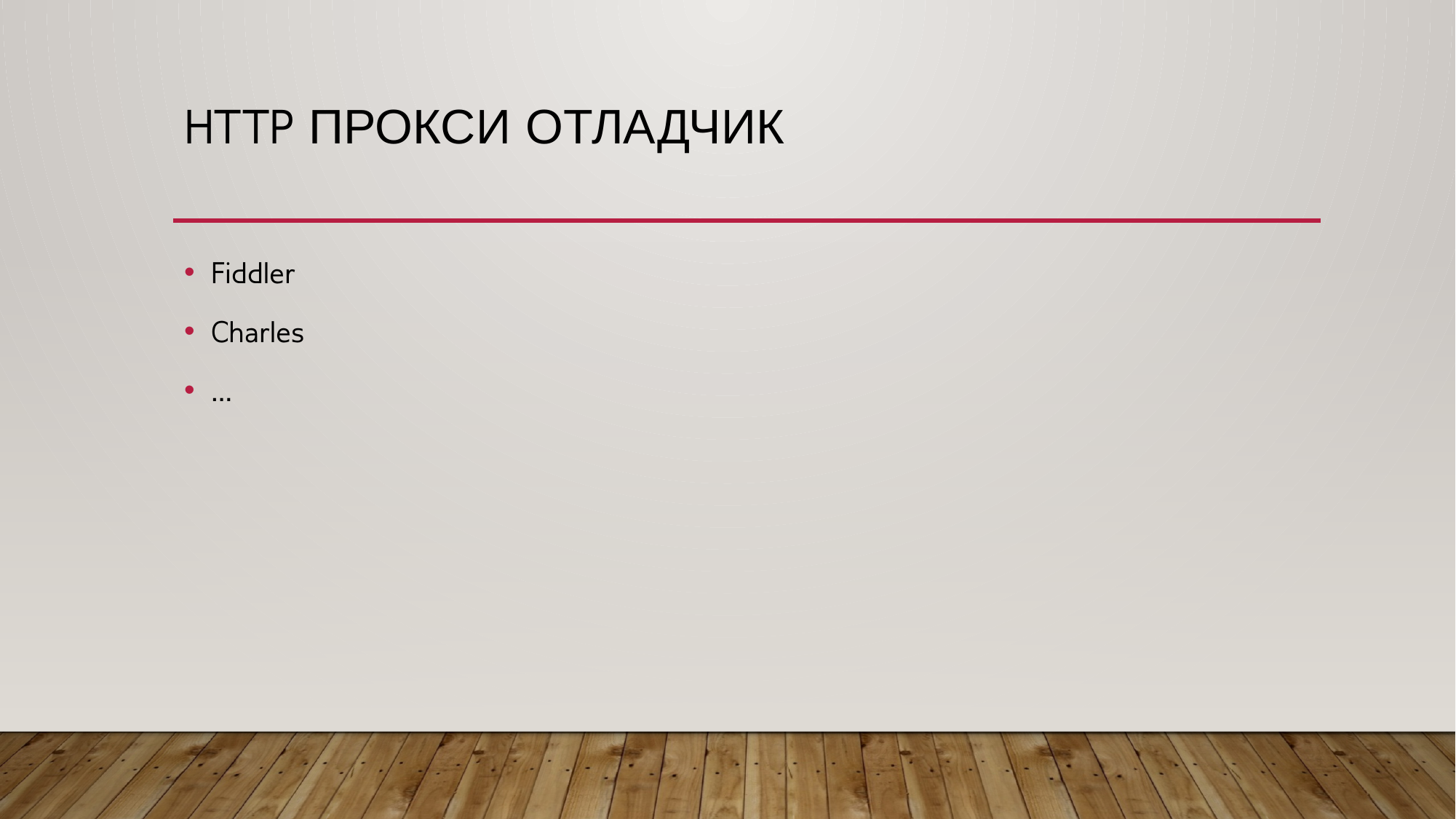

# HTTP ПрОкси отладчик
Fiddler
Charles
…